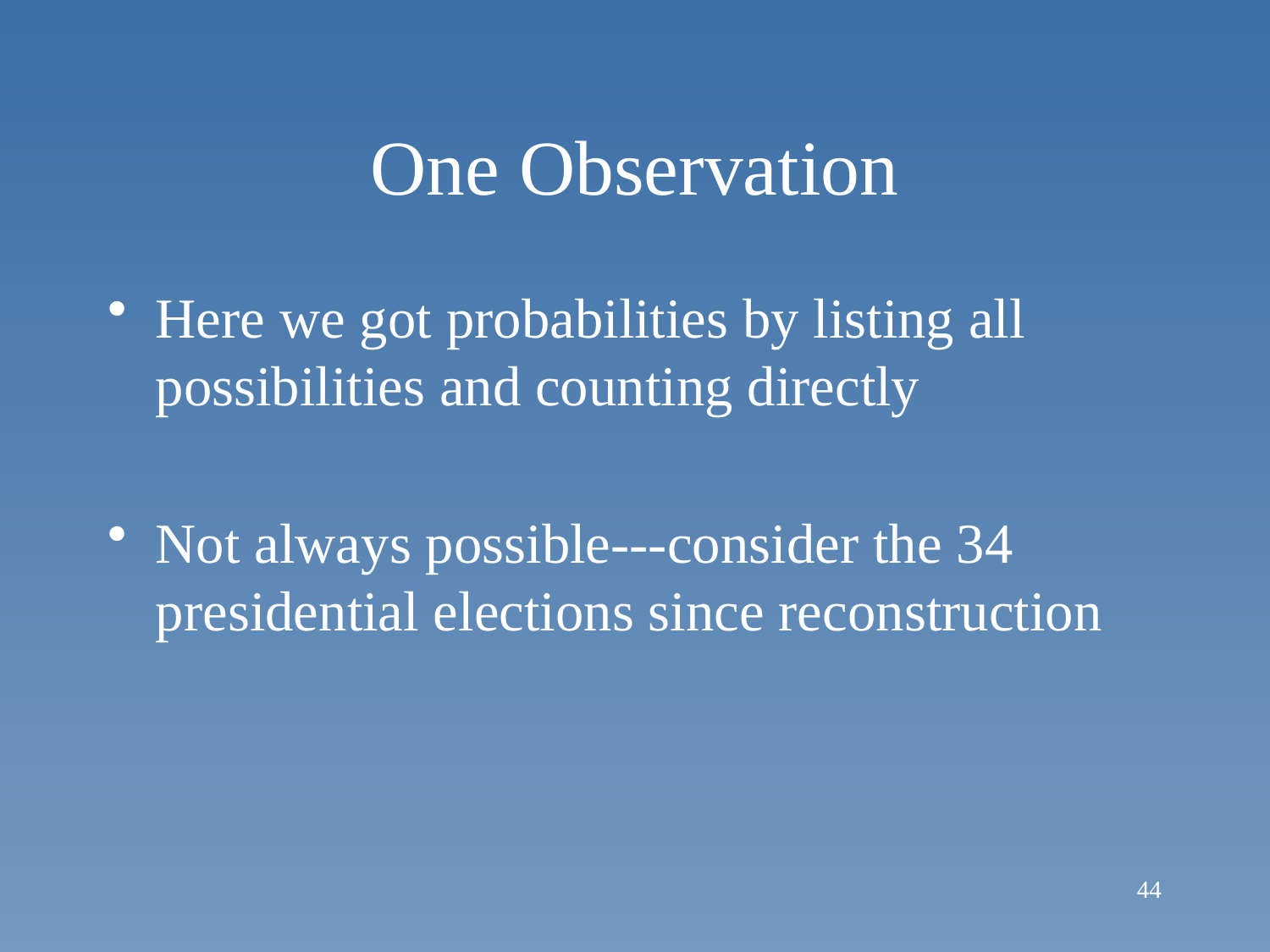

# One Observation
Here we got probabilities by listing all possibilities and counting directly

Not always possible---consider the 34 presidential elections since reconstruction
44